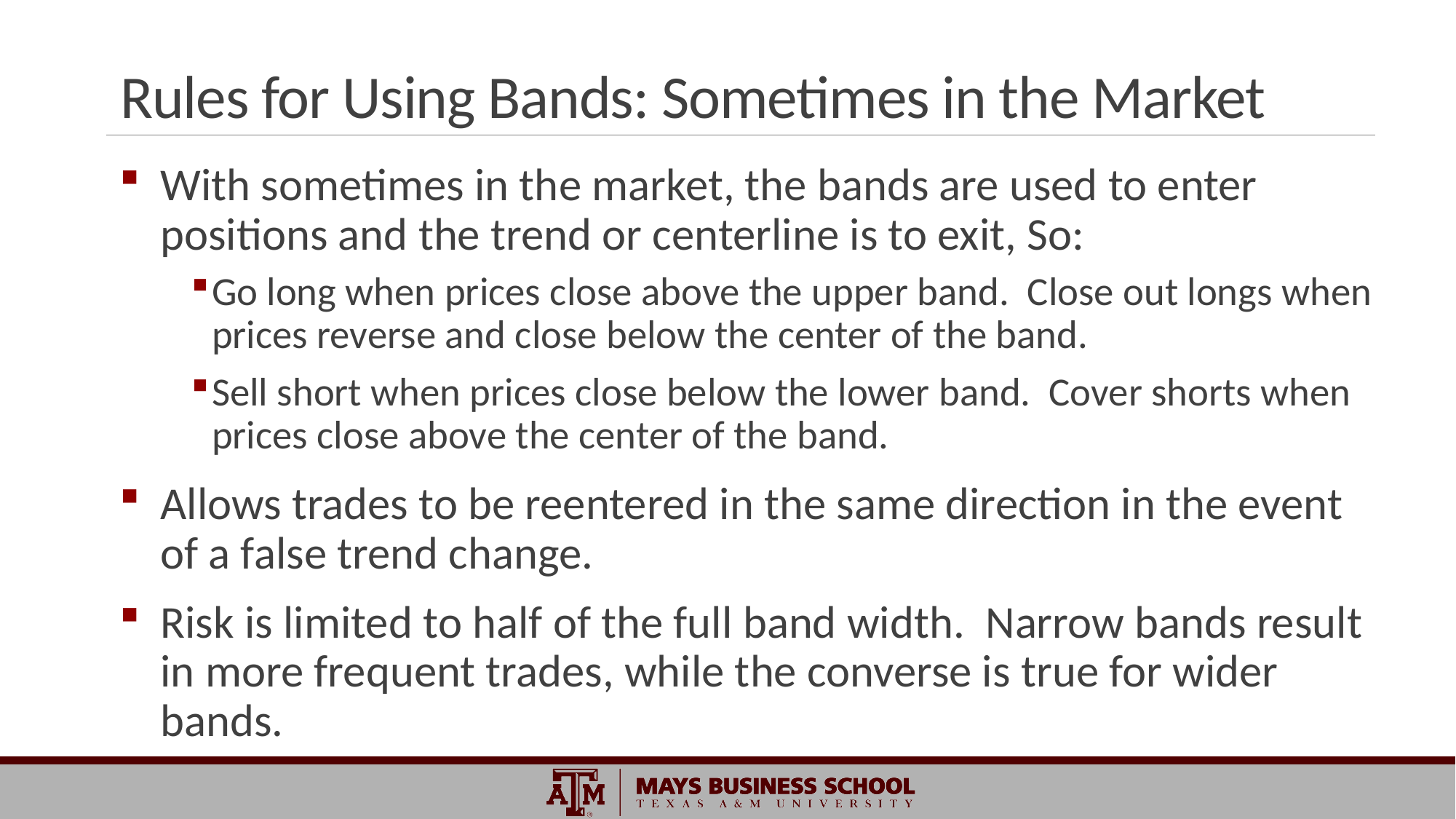

# Rules for Using Bands: Sometimes in the Market
With sometimes in the market, the bands are used to enter positions and the trend or centerline is to exit, So:
Go long when prices close above the upper band.  Close out longs when prices reverse and close below the center of the band.
Sell short when prices close below the lower band.  Cover shorts when prices close above the center of the band.
Allows trades to be reentered in the same direction in the event of a false trend change.
Risk is limited to half of the full band width.  Narrow bands result in more frequent trades, while the converse is true for wider bands.